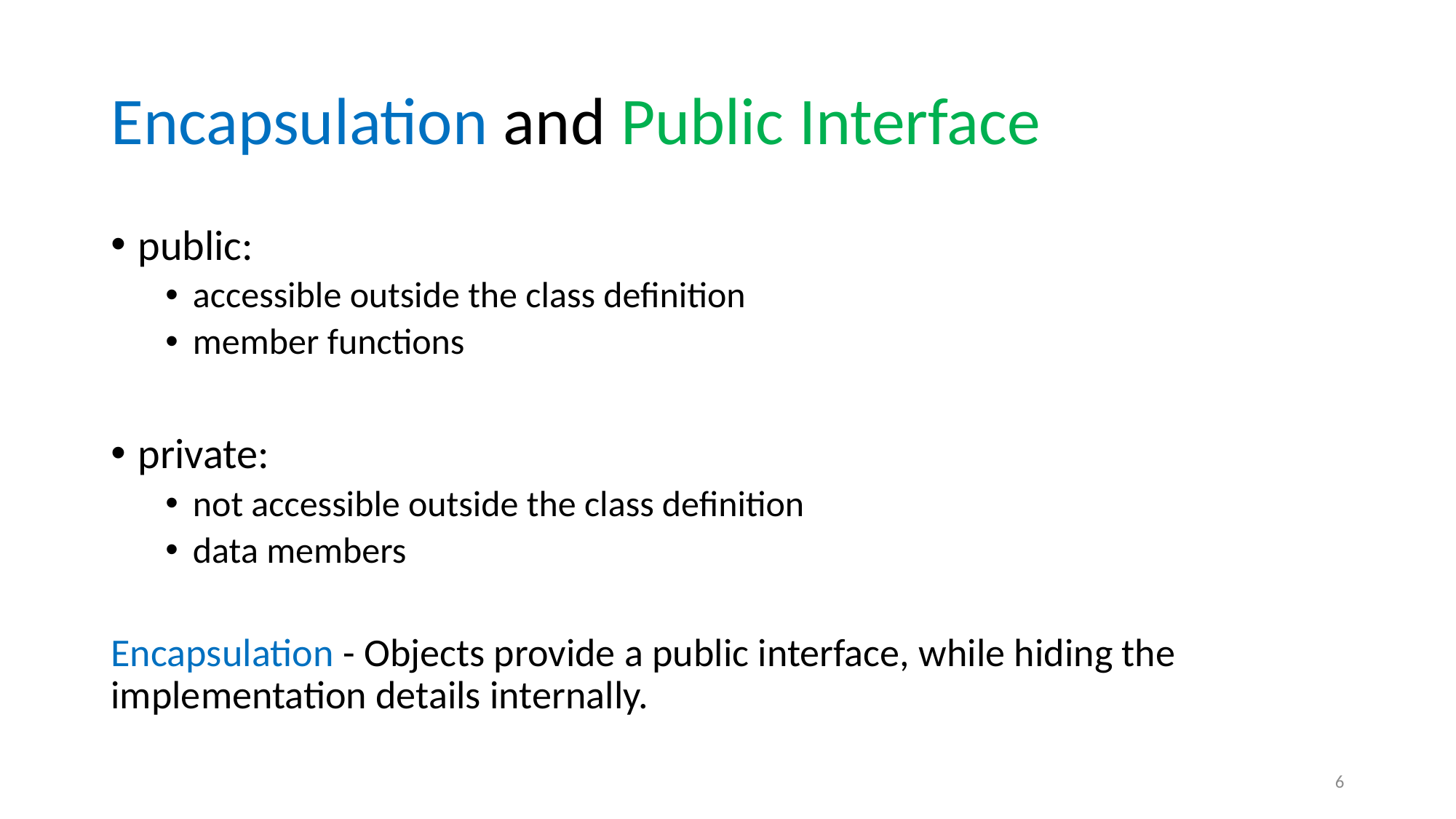

# Encapsulation and Public Interface
public:
accessible outside the class definition
member functions

private:
not accessible outside the class definition
data members

Encapsulation - Objects provide a public interface, while hiding the implementation details internally.
6